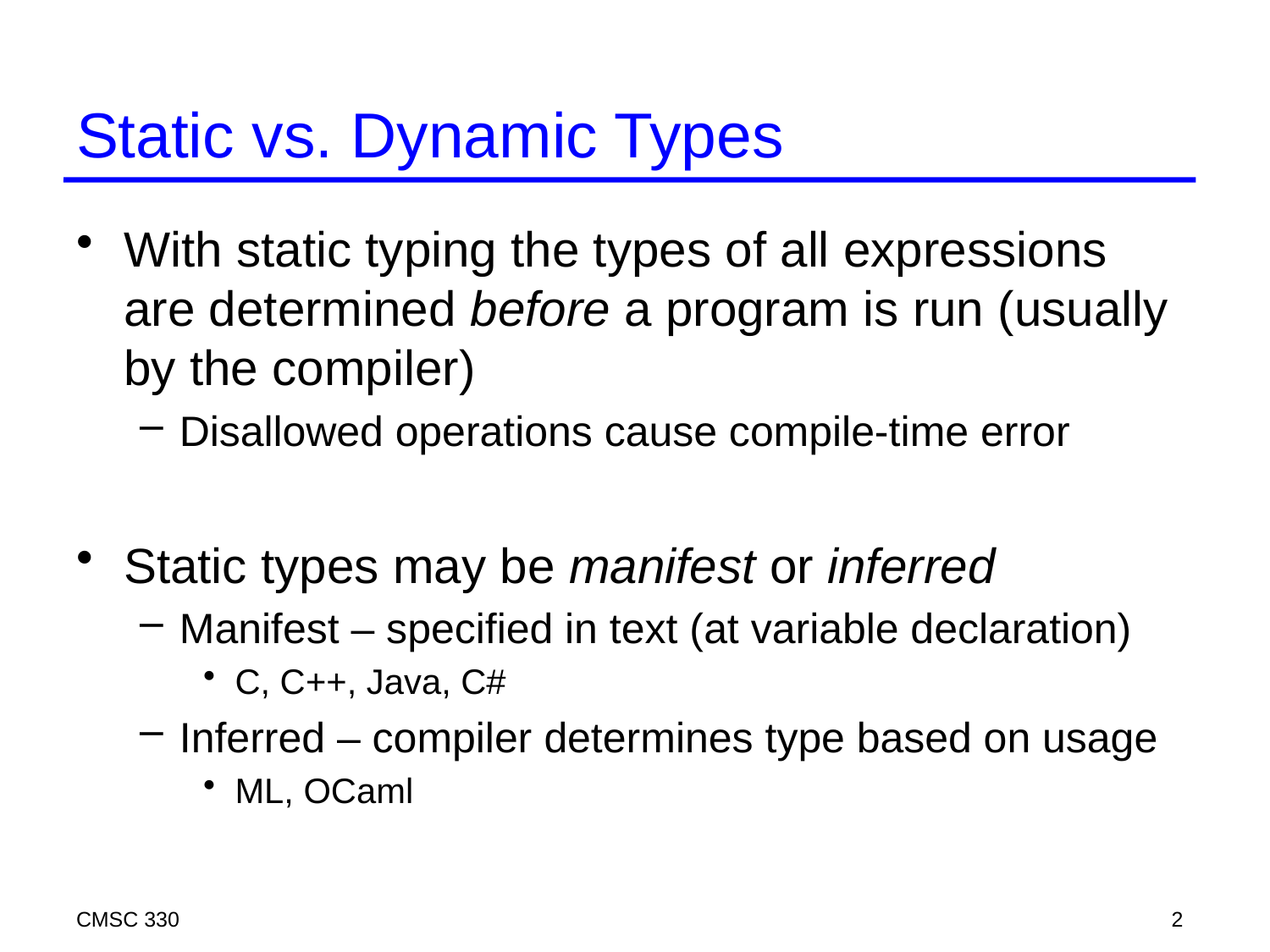

# Static vs. Dynamic Types
With static typing the types of all expressions are determined before a program is run (usually by the compiler)
Disallowed operations cause compile-time error

Static types may be manifest or inferred
Manifest – specified in text (at variable declaration)
C, C++, Java, C#
Inferred – compiler determines type based on usage
ML, OCaml
CMSC 330
2